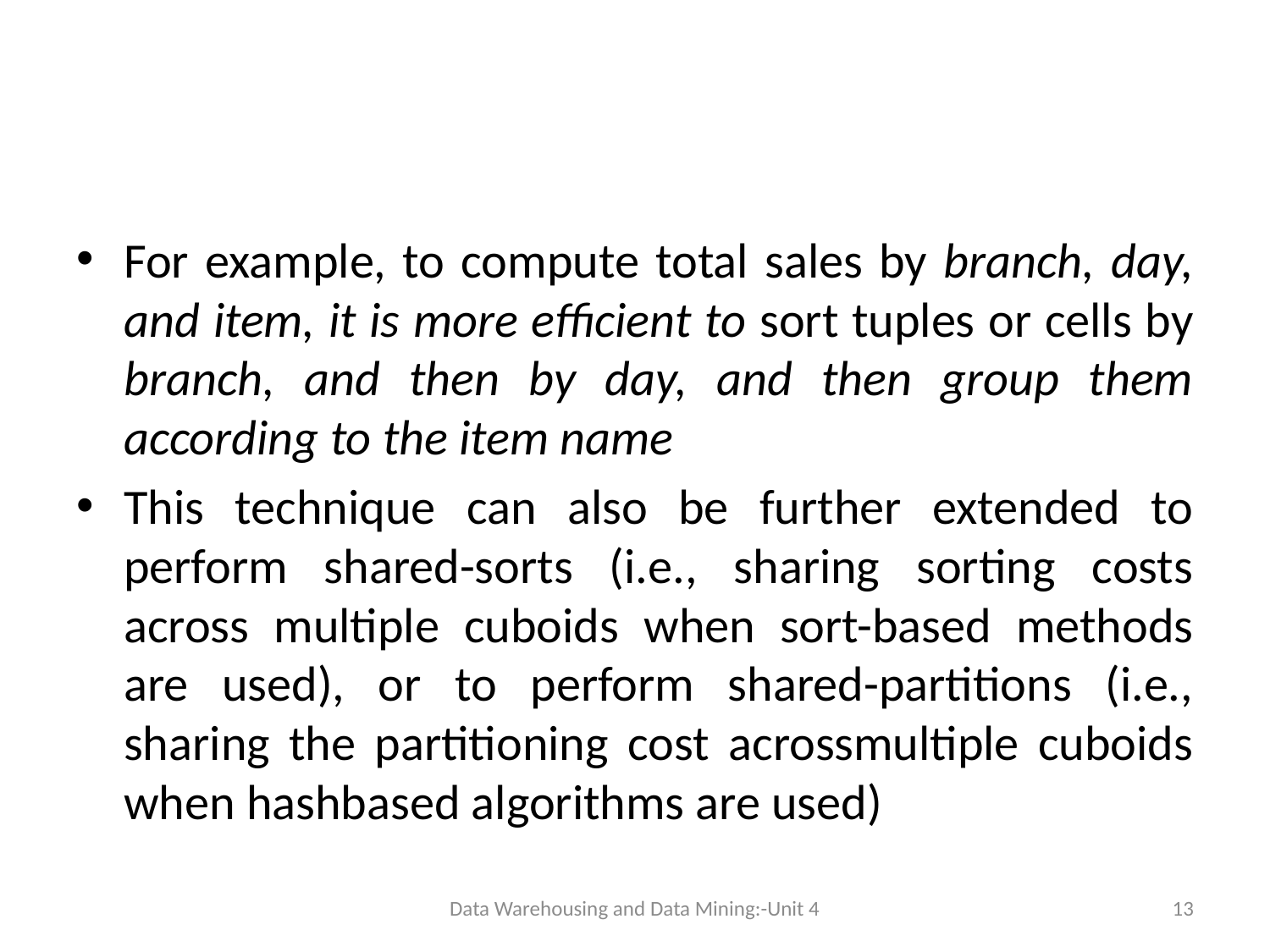

#
For example, to compute total sales by branch, day, and item, it is more efficient to sort tuples or cells by branch, and then by day, and then group them according to the item name
This technique can also be further extended to perform shared-sorts (i.e., sharing sorting costs across multiple cuboids when sort-based methods are used), or to perform shared-partitions (i.e., sharing the partitioning cost acrossmultiple cuboids when hashbased algorithms are used)
Data Warehousing and Data Mining:-Unit 4
13